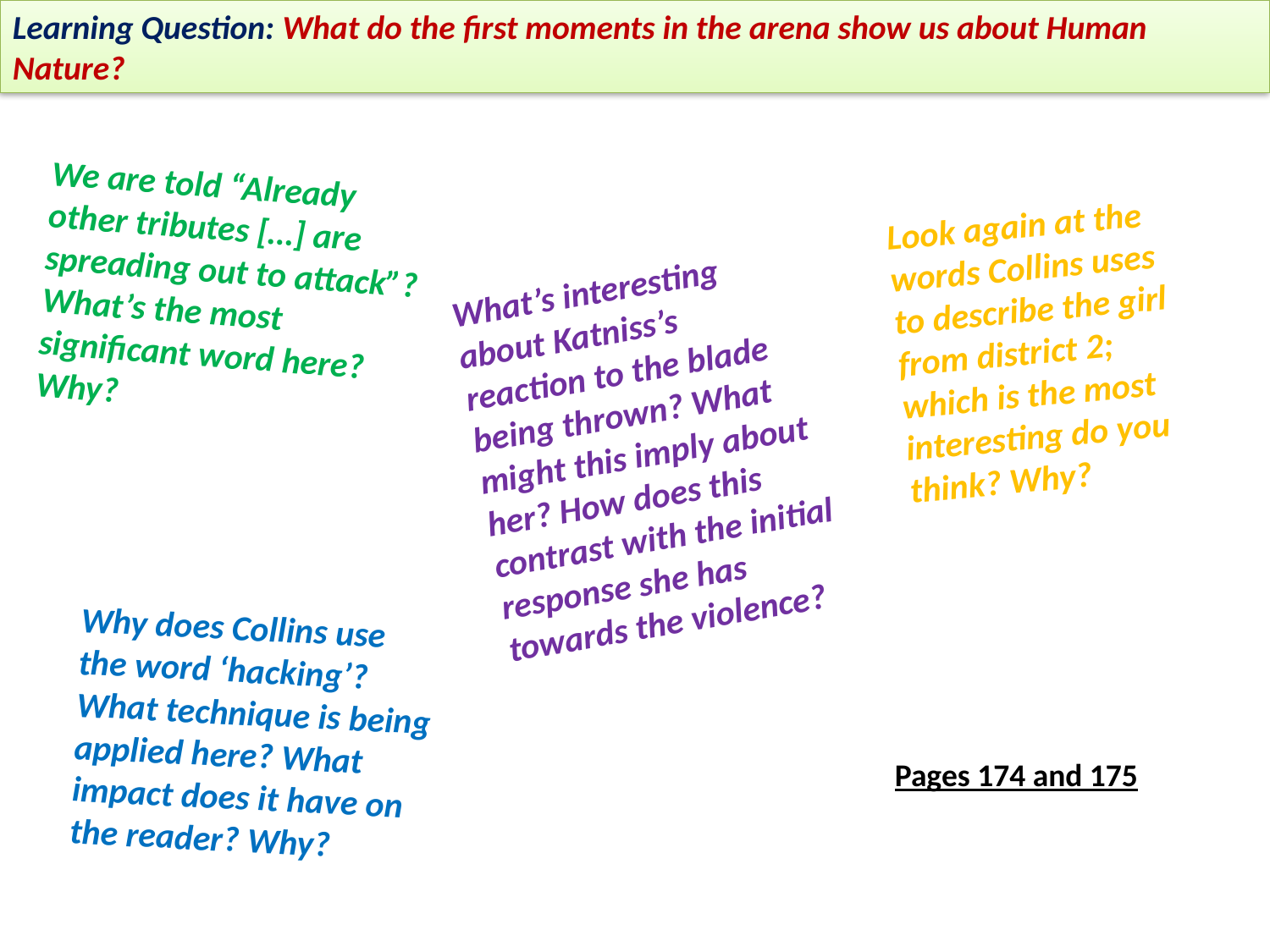

Learning Question: What do the first moments in the arena show us about Human Nature?
We are told “Already other tributes […] are spreading out to attack”? What’s the most significant word here? Why?
Look again at the words Collins uses to describe the girl from district 2; which is the most interesting do you think? Why?
What’s interesting about Katniss’s reaction to the blade being thrown? What might this imply about her? How does this contrast with the initial response she has towards the violence?
Why does Collins use the word ‘hacking’? What technique is being applied here? What impact does it have on the reader? Why?
Pages 174 and 175